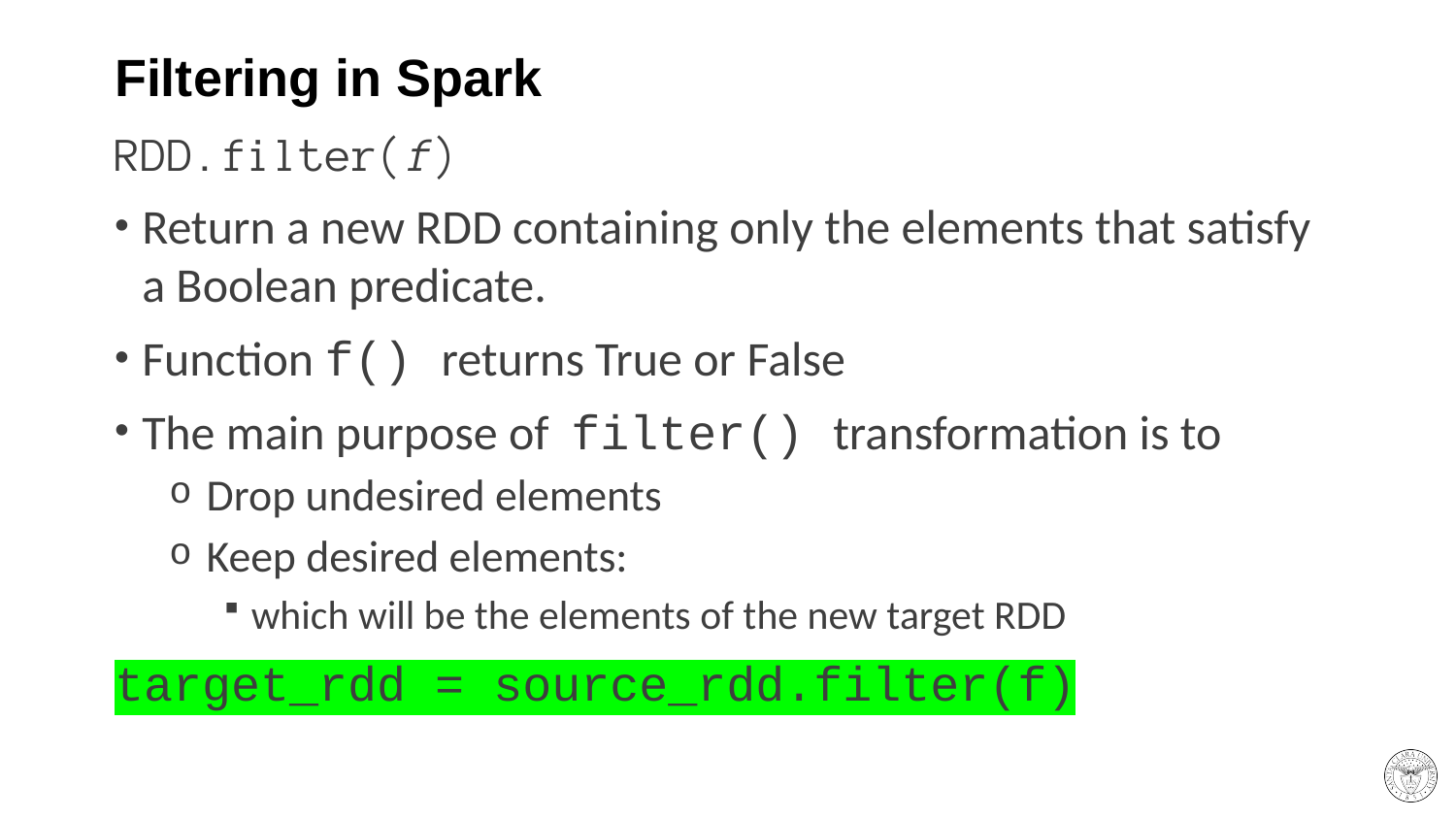

# Filtering in Spark
RDD.filter(f)
Return a new RDD containing only the elements that satisfy a Boolean predicate.
Function f() returns True or False
The main purpose of  filter() transformation is to
 Drop undesired elements
 Keep desired elements:
which will be the elements of the new target RDD
target_rdd = source_rdd.filter(f)